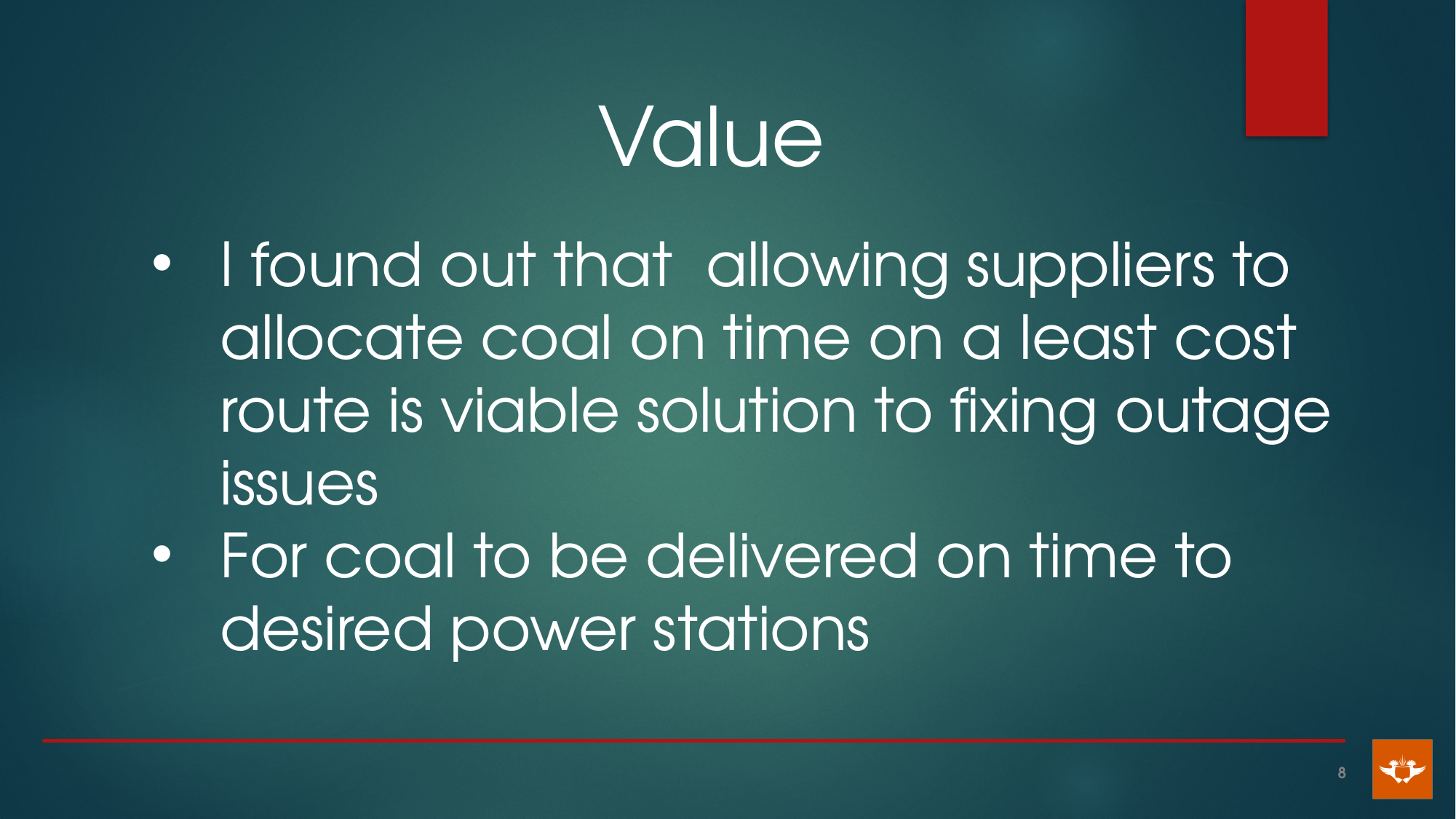

Value
I found out that  allowing suppliers to allocate coal on time on a least cost route is viable solution to fixing outage issues
For coal to be delivered on time to desired power stations